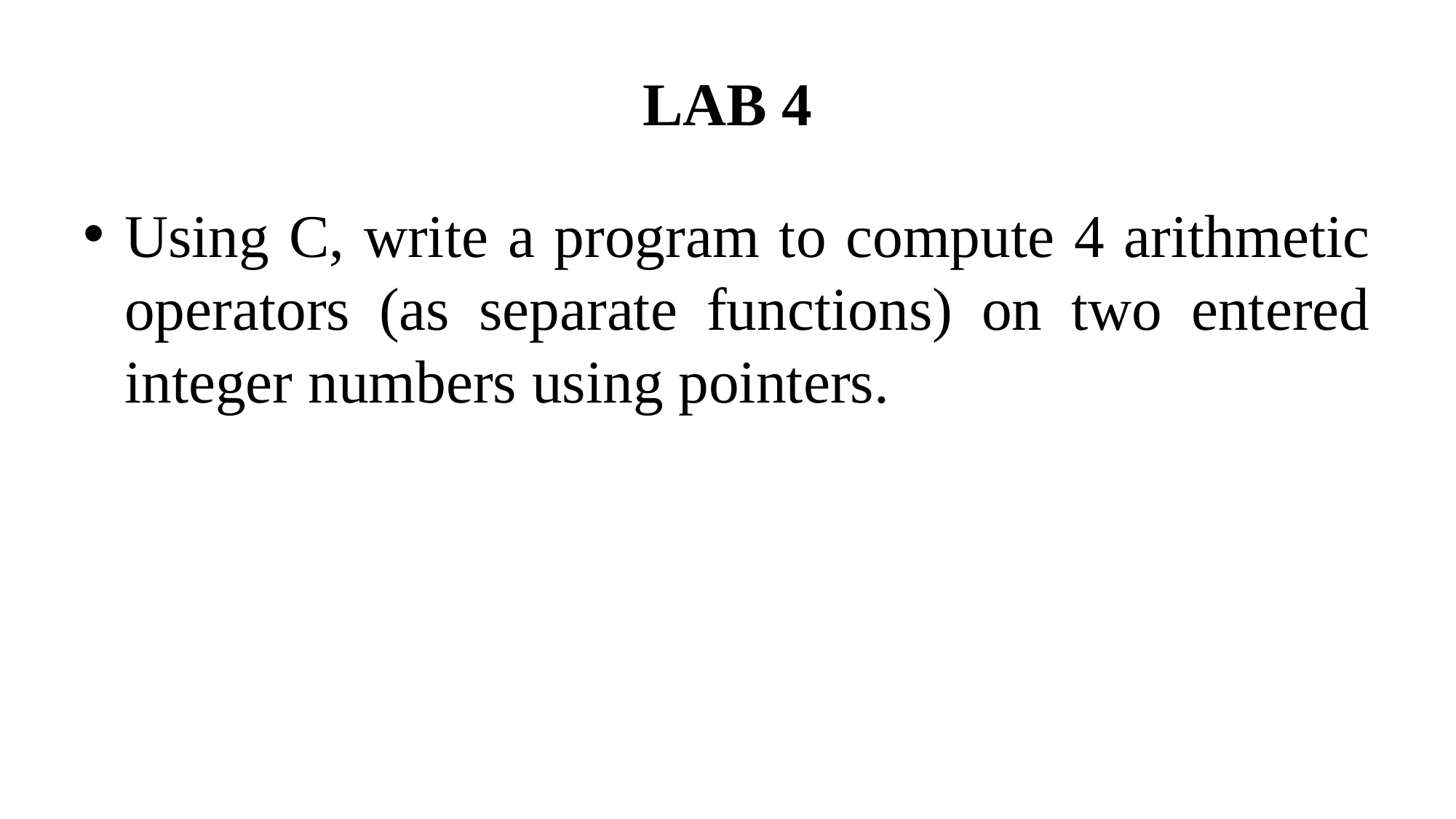

# LAB 4
Using C, write a program to compute 4 arithmetic operators (as separate functions) on two entered integer numbers using pointers.